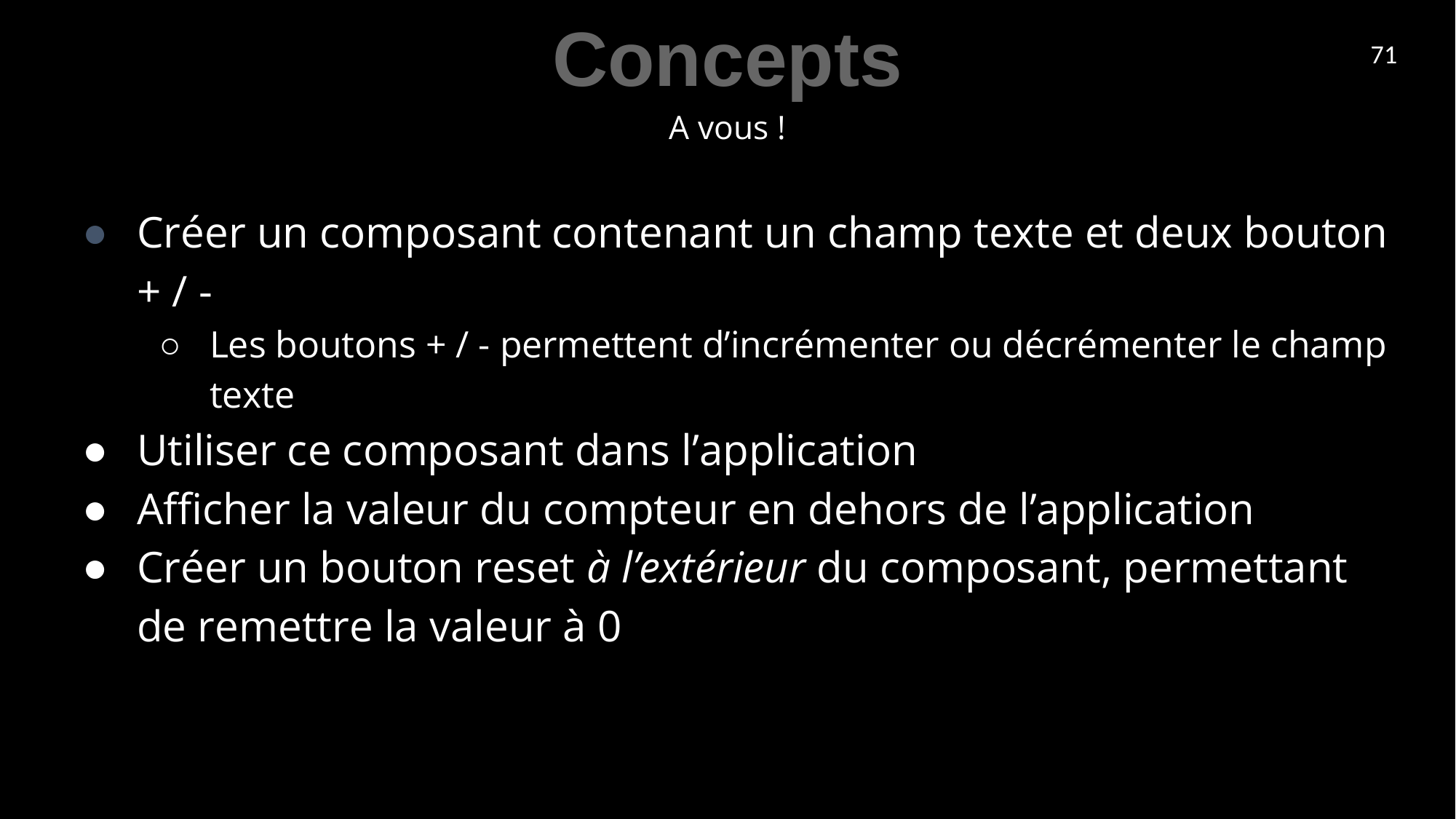

# Concepts
71
A vous !
Créer un composant contenant un champ texte et deux bouton + / -
Les boutons + / - permettent d’incrémenter ou décrémenter le champ texte
Utiliser ce composant dans l’application
Afficher la valeur du compteur en dehors de l’application
Créer un bouton reset à l’extérieur du composant, permettant de remettre la valeur à 0